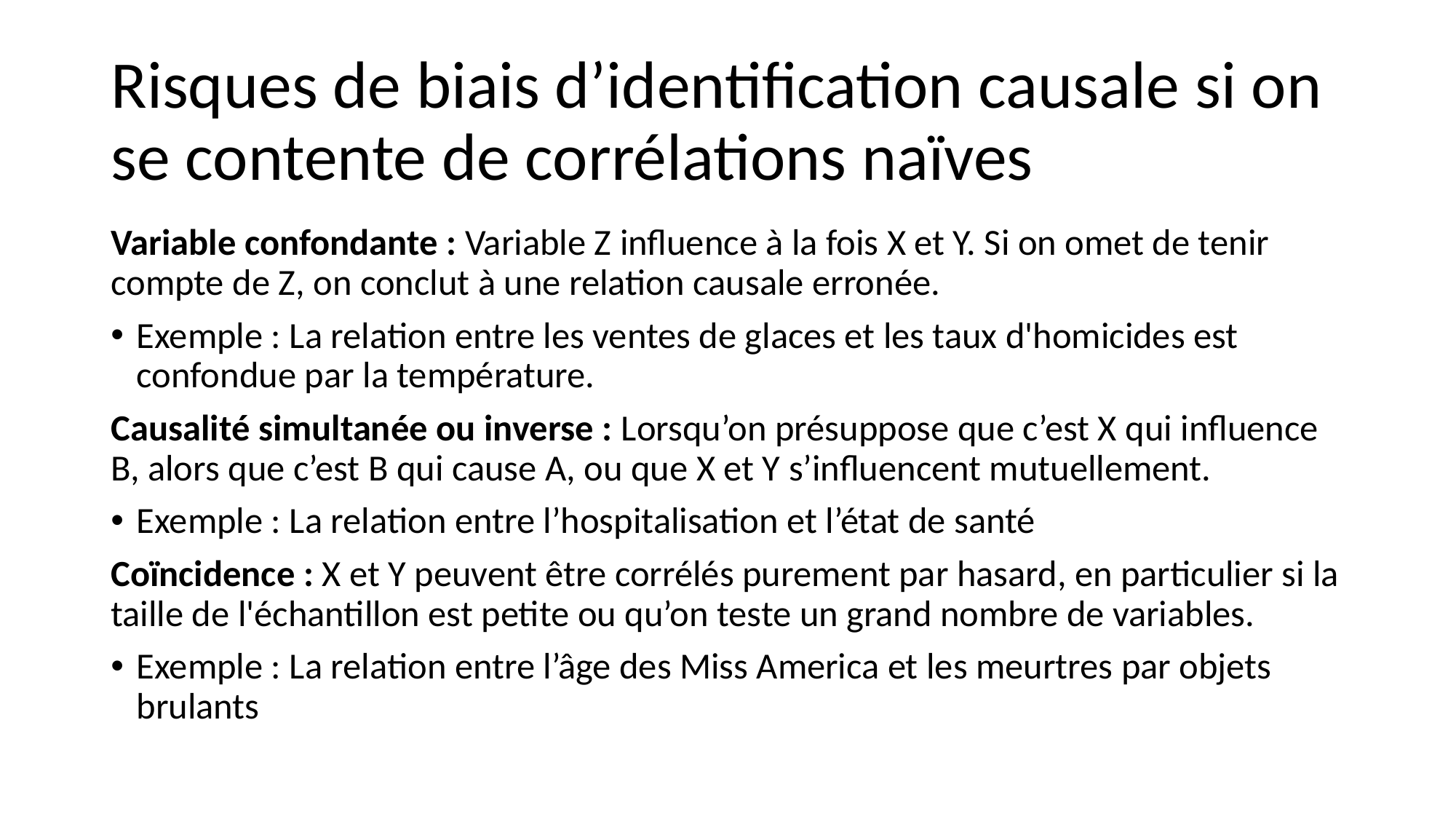

# Risques de biais d’identification causale si on se contente de corrélations naïves
Variable confondante : Variable Z influence à la fois X et Y. Si on omet de tenir compte de Z, on conclut à une relation causale erronée.
Exemple : La relation entre les ventes de glaces et les taux d'homicides est confondue par la température.
Causalité simultanée ou inverse : Lorsqu’on présuppose que c’est X qui influence B, alors que c’est B qui cause A, ou que X et Y s’influencent mutuellement.
Exemple : La relation entre l’hospitalisation et l’état de santé
Coïncidence : X et Y peuvent être corrélés purement par hasard, en particulier si la taille de l'échantillon est petite ou qu’on teste un grand nombre de variables.
Exemple : La relation entre l’âge des Miss America et les meurtres par objets brulants